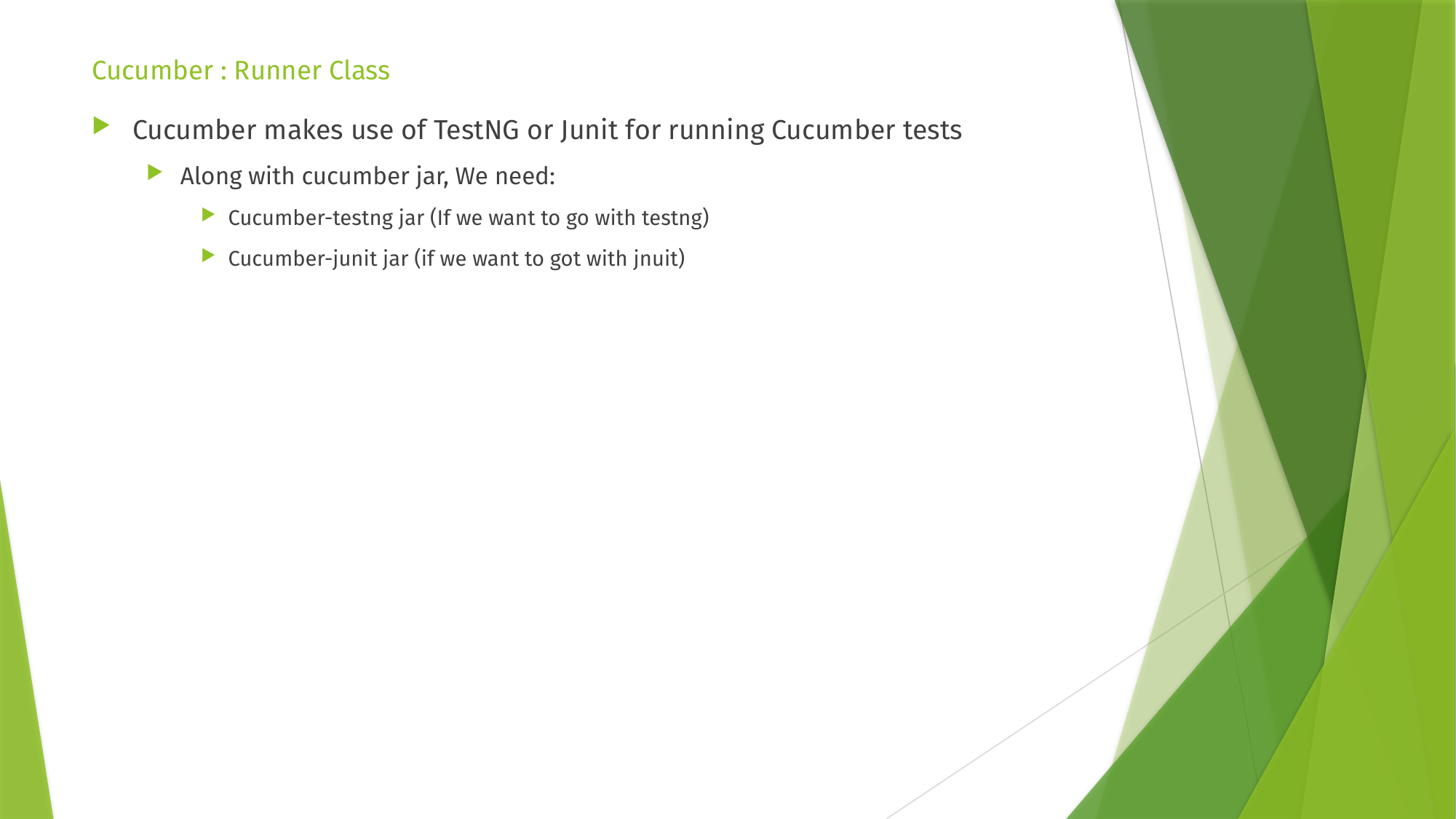

# Cucumber : Runner Class
Cucumber makes use of TestNG or Junit for running Cucumber tests
Along with cucumber jar, We need:
Cucumber-testng jar (If we want to go with testng)
Cucumber-junit jar (if we want to got with jnuit)